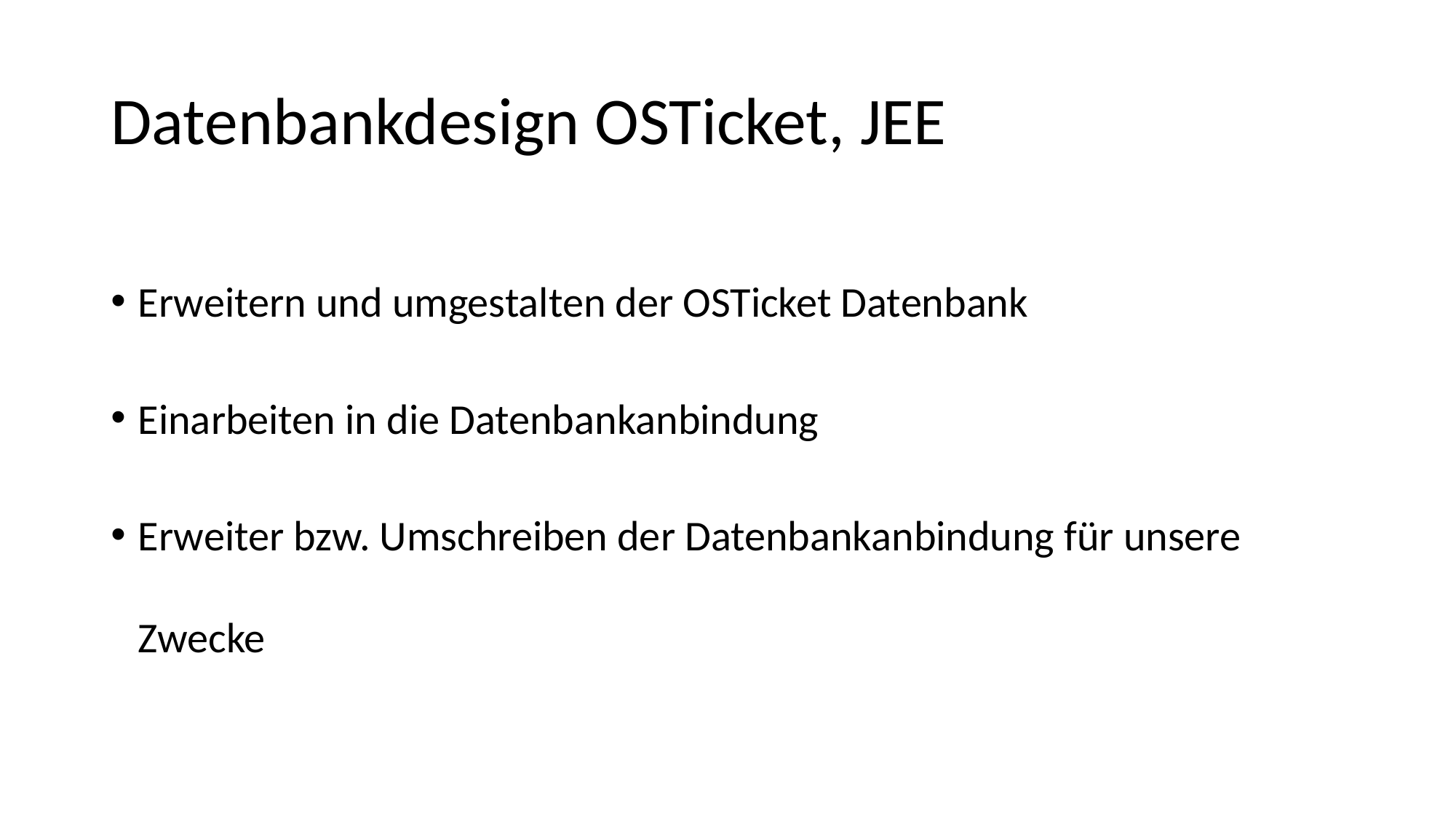

# Datenbankdesign OSTicket, JEE
Erweitern und umgestalten der OSTicket Datenbank
Einarbeiten in die Datenbankanbindung
Erweiter bzw. Umschreiben der Datenbankanbindung für unsere Zwecke